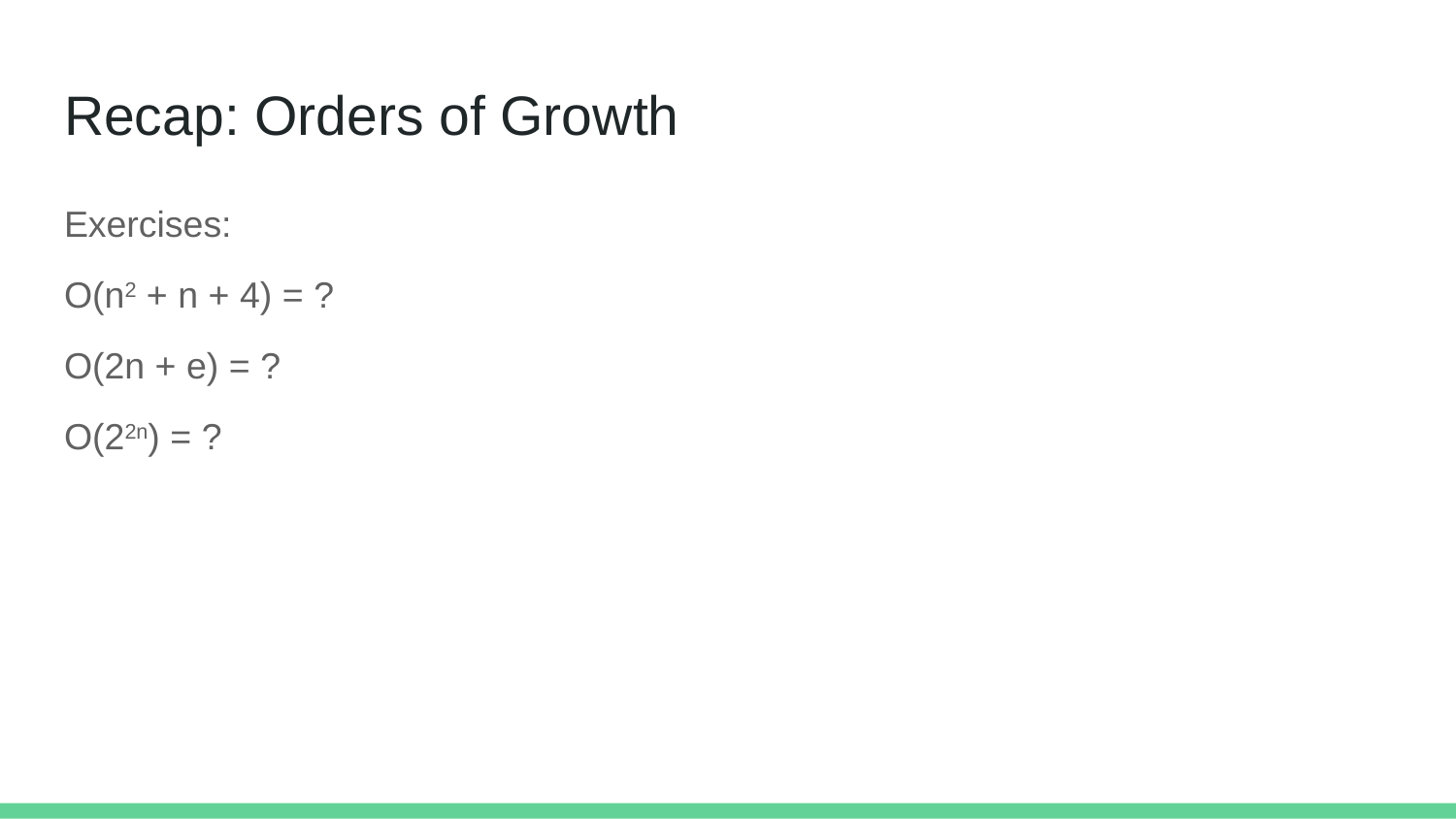

# Recap: Orders of Growth
Exercises:
O(n2 + n + 4) = ?
O(2n + e) = ?
O(22n) = ?